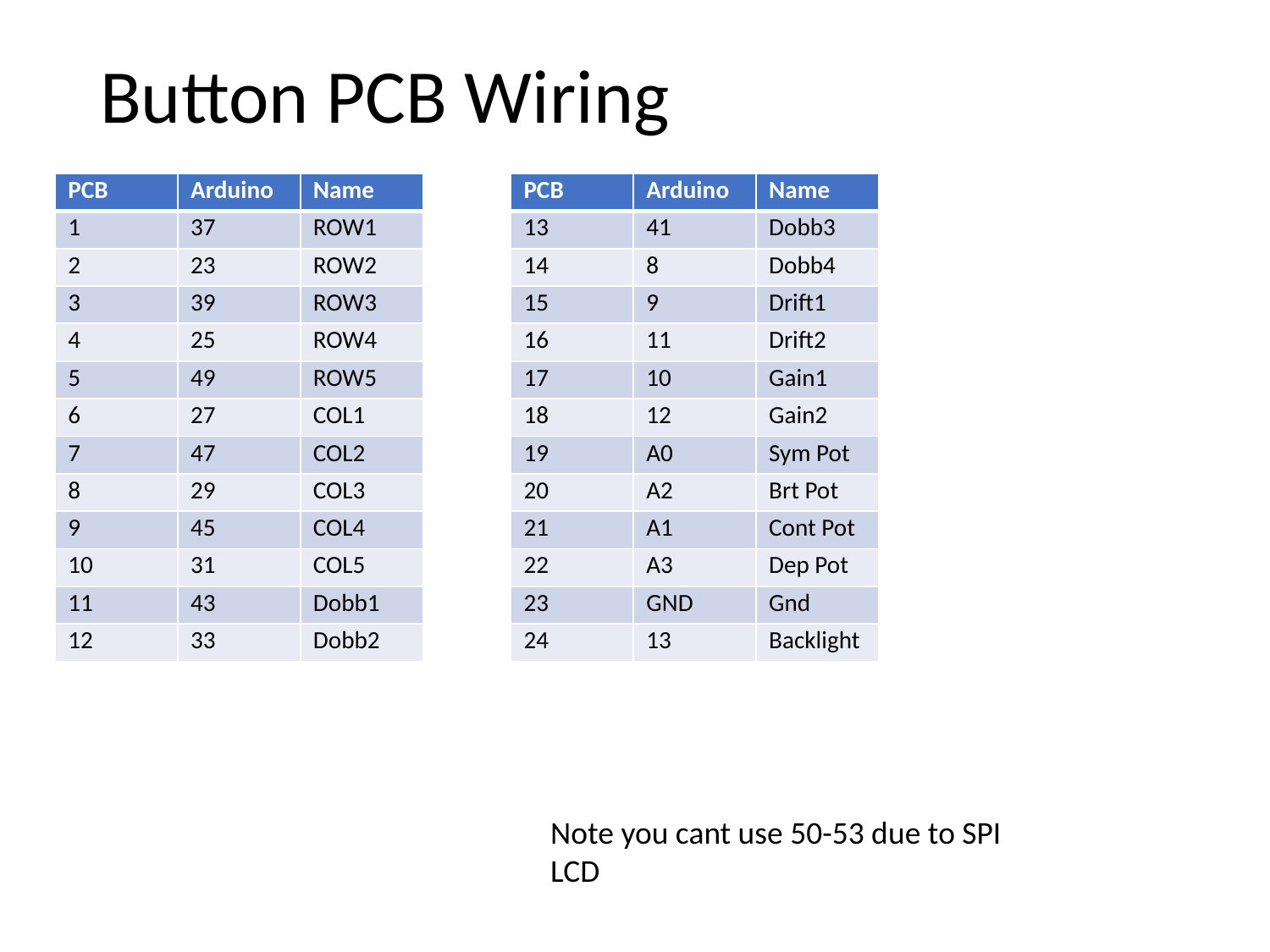

# Button PCB Wiring
| PCB | Arduino | Name |
| --- | --- | --- |
| 1 | 37 | ROW1 |
| 2 | 23 | ROW2 |
| 3 | 39 | ROW3 |
| 4 | 25 | ROW4 |
| 5 | 49 | ROW5 |
| 6 | 27 | COL1 |
| 7 | 47 | COL2 |
| 8 | 29 | COL3 |
| 9 | 45 | COL4 |
| 10 | 31 | COL5 |
| 11 | 43 | Dobb1 |
| 12 | 33 | Dobb2 |
| PCB | Arduino | Name |
| --- | --- | --- |
| 13 | 41 | Dobb3 |
| 14 | 8 | Dobb4 |
| 15 | 9 | Drift1 |
| 16 | 11 | Drift2 |
| 17 | 10 | Gain1 |
| 18 | 12 | Gain2 |
| 19 | A0 | Sym Pot |
| 20 | A2 | Brt Pot |
| 21 | A1 | Cont Pot |
| 22 | A3 | Dep Pot |
| 23 | GND | Gnd |
| 24 | 13 | Backlight |
Note you cant use 50-53 due to SPI LCD